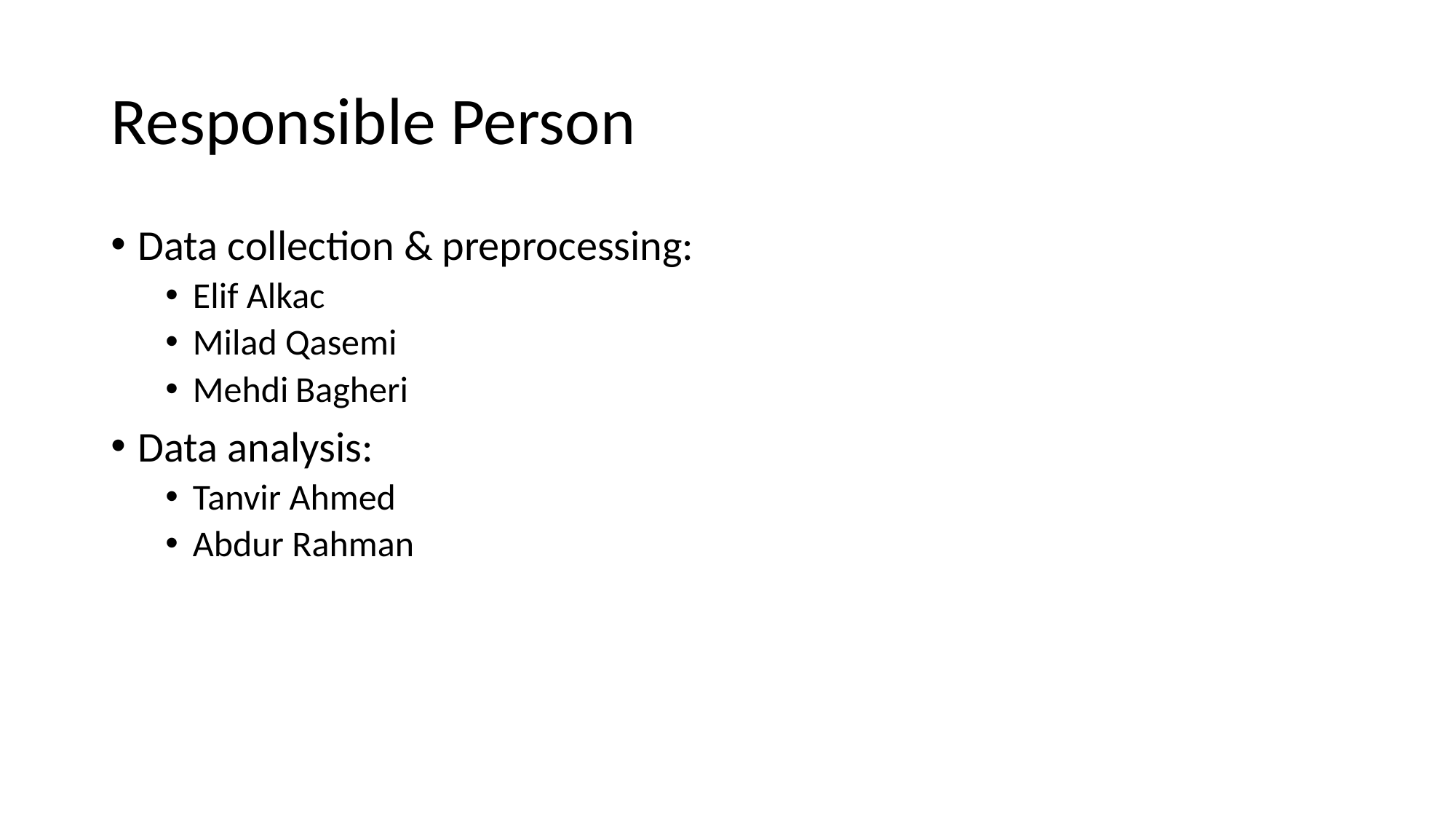

# Responsible Person
Data collection & preprocessing:
Elif Alkac
Milad Qasemi
Mehdi Bagheri
Data analysis:
Tanvir Ahmed
Abdur Rahman